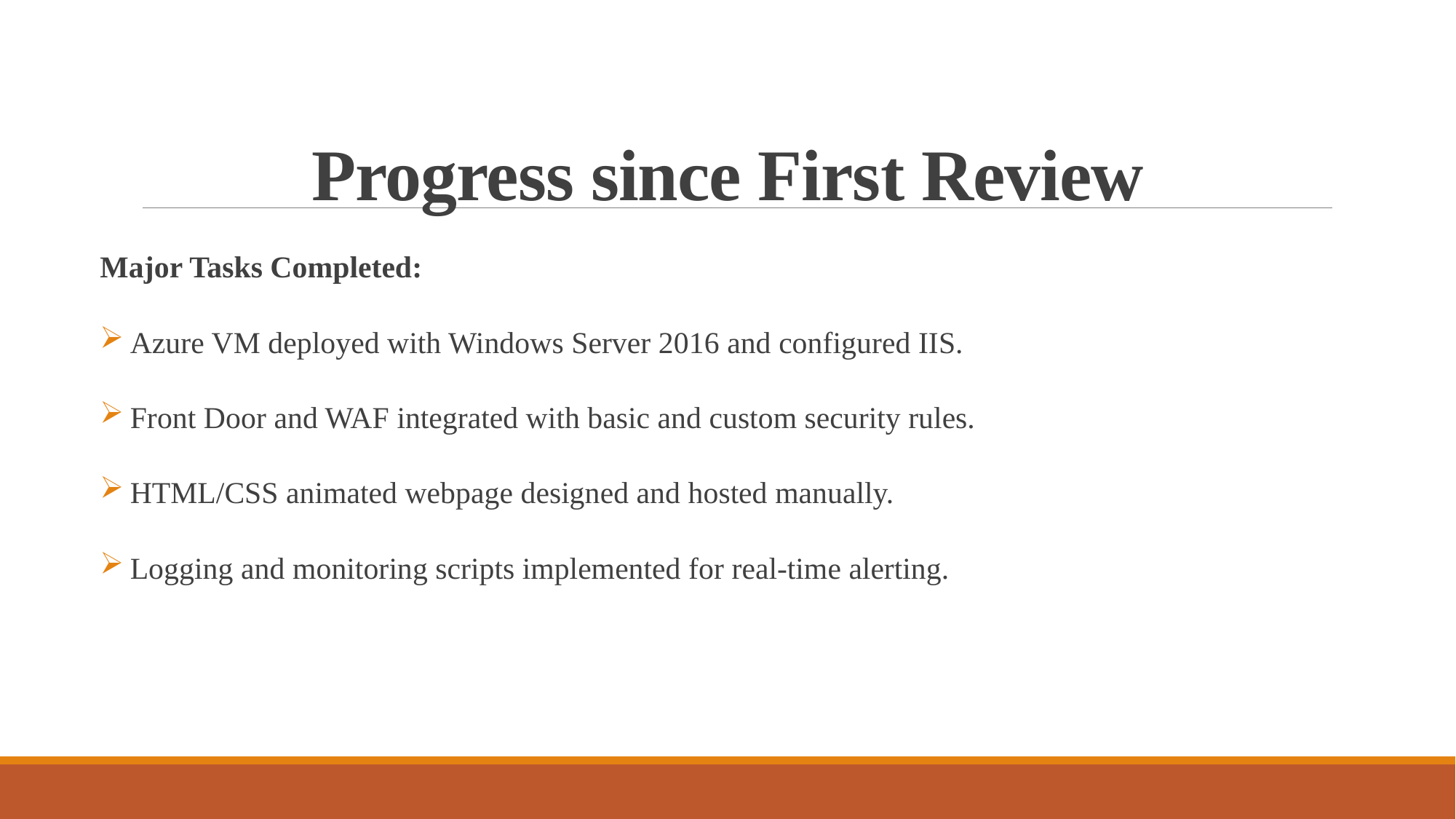

# Progress since First Review
Major Tasks Completed:
Azure VM deployed with Windows Server 2016 and configured IIS.
Front Door and WAF integrated with basic and custom security rules.
HTML/CSS animated webpage designed and hosted manually.
Logging and monitoring scripts implemented for real-time alerting.